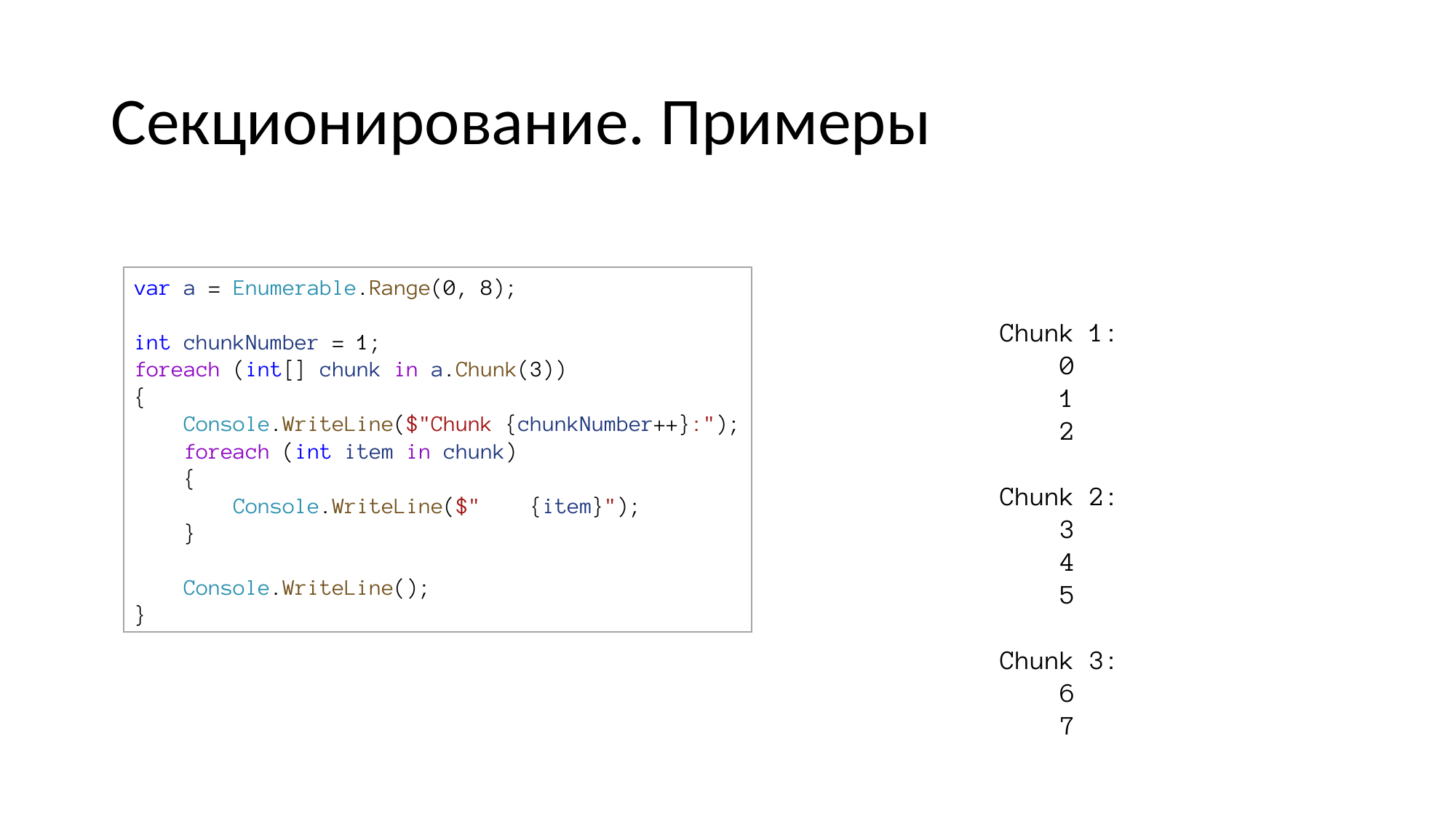

# Секционирование. Примеры
var a = Enumerable.Range(0, 8);

int chunkNumber = 1;
foreach (int[] chunk in a.Chunk(3))
{
    Console.WriteLine($"Chunk {chunkNumber++}:");
    foreach (int item in chunk)
    {
        Console.WriteLine($"    {item}");
    }
    Console.WriteLine();
}
Chunk 1:
    0
    1
    2

Chunk 2:
    3
    4
    5

Chunk 3:
    6
    7